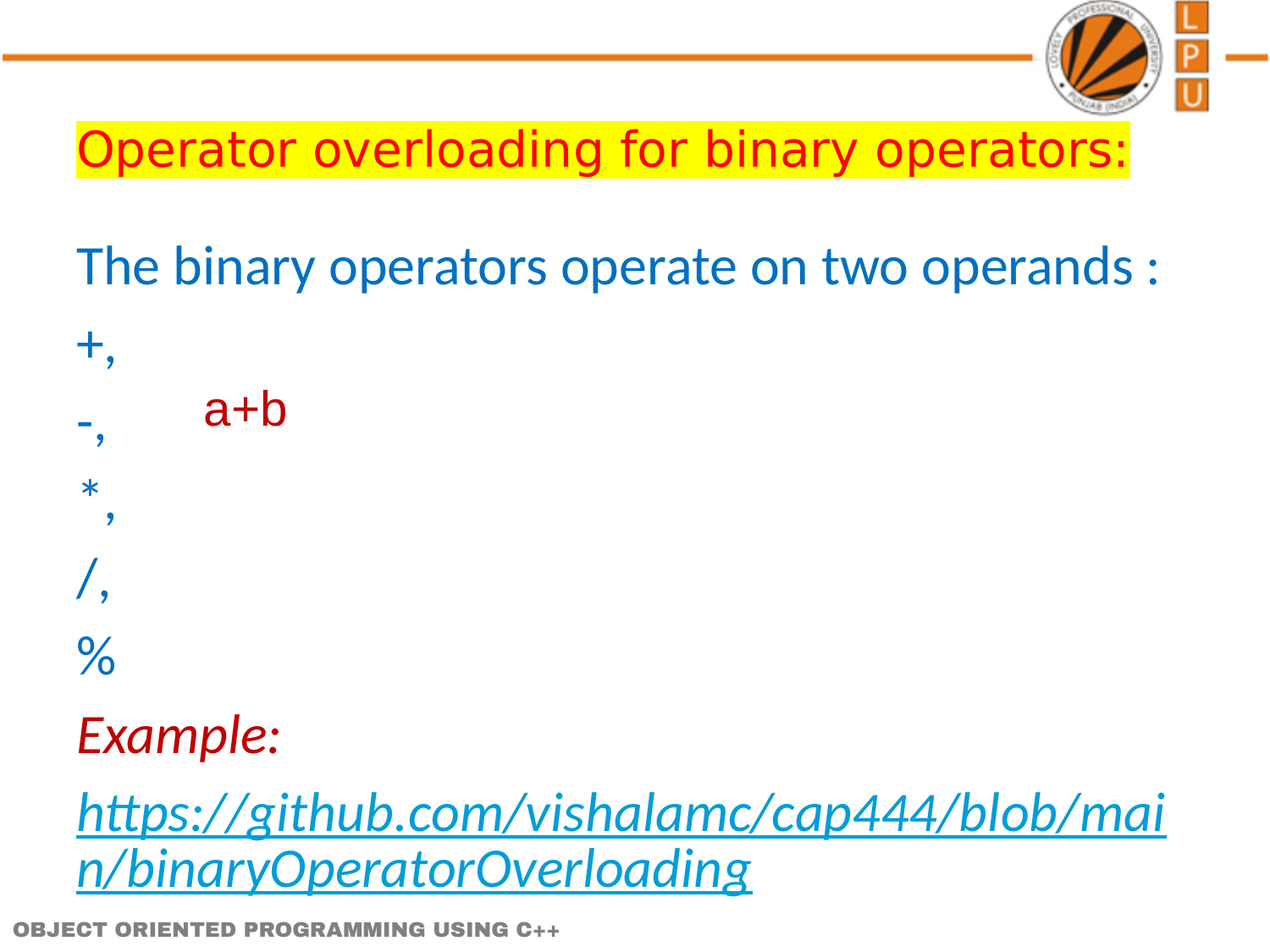

# Operator overloading for binary operators:
The binary operators operate on two operands :
+,
-,
*,
/,
%
Example:
https://github.com/vishalamc/cap444/blob/main/binaryOperatorOverloading

a+b